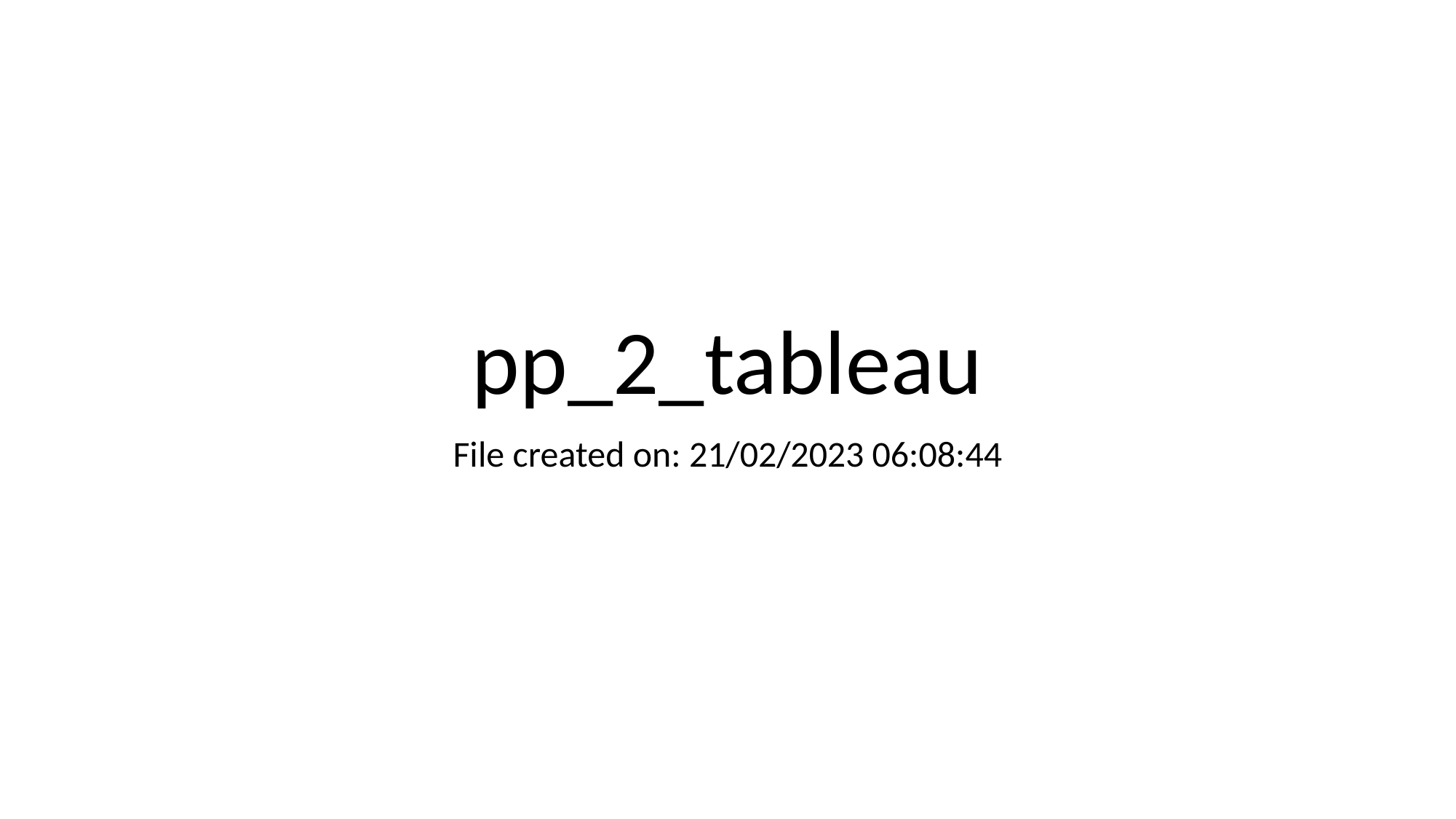

# pp_2_tableau
File created on: 21/02/2023 06:08:44